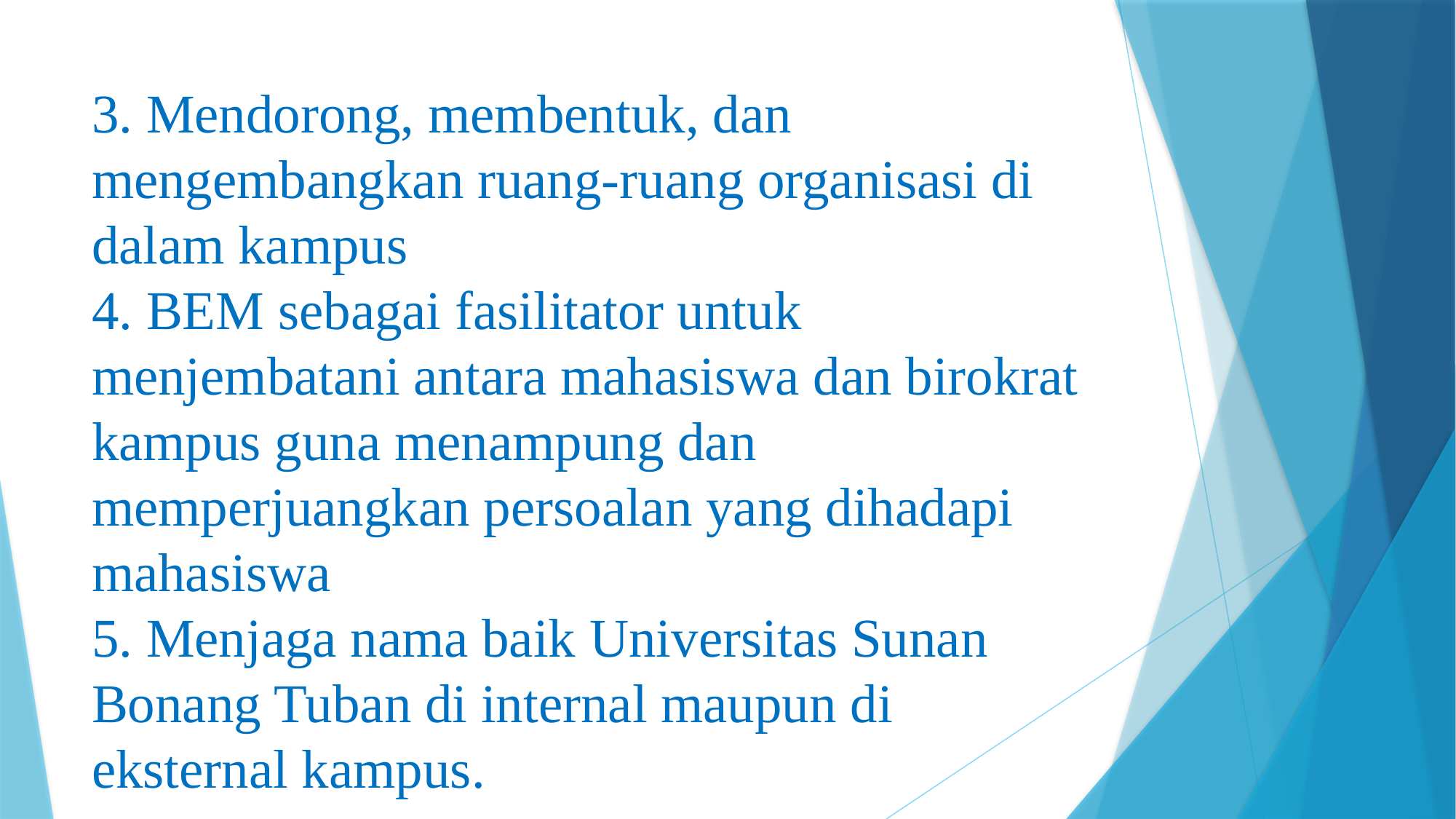

# 3. Mendorong, membentuk, dan mengembangkan ruang-ruang organisasi di dalam kampus 4. BEM sebagai fasilitator untuk menjembatani antara mahasiswa dan birokrat kampus guna menampung dan memperjuangkan persoalan yang dihadapi mahasiswa 5. Menjaga nama baik Universitas Sunan Bonang Tuban di internal maupun di eksternal kampus.